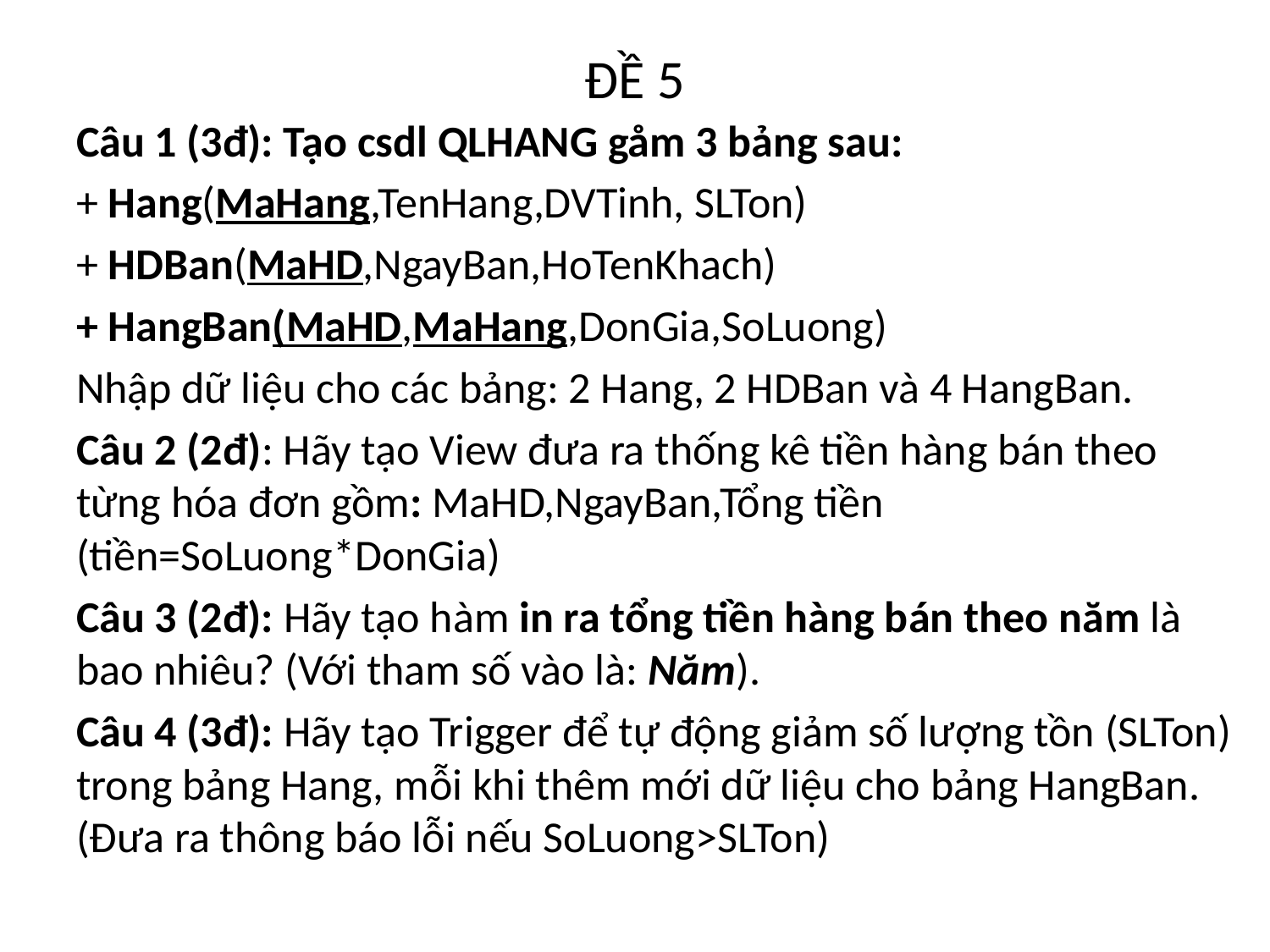

# ĐỀ 5
Câu 1 (3đ): Tạo csdl QLHANG gåm 3 bảng sau:
+ Hang(MaHang,TenHang,DVTinh, SLTon)
+ HDBan(MaHD,NgayBan,HoTenKhach)
+ HangBan(MaHD,MaHang,DonGia,SoLuong)
Nhập dữ liệu cho các bảng: 2 Hang, 2 HDBan và 4 HangBan.
Câu 2 (2đ): Hãy tạo View đưa ra thống kê tiền hàng bán theo từng hóa đơn gồm: MaHD,NgayBan,Tổng tiền (tiền=SoLuong*DonGia)
Câu 3 (2đ): Hãy tạo hàm in ra tổng tiền hàng bán theo năm là bao nhiêu? (Với tham số vào là: Năm).
Câu 4 (3đ): Hãy tạo Trigger để tự động giảm số lượng tồn (SLTon) trong bảng Hang, mỗi khi thêm mới dữ liệu cho bảng HangBan. (Đưa ra thông báo lỗi nếu SoLuong>SLTon)